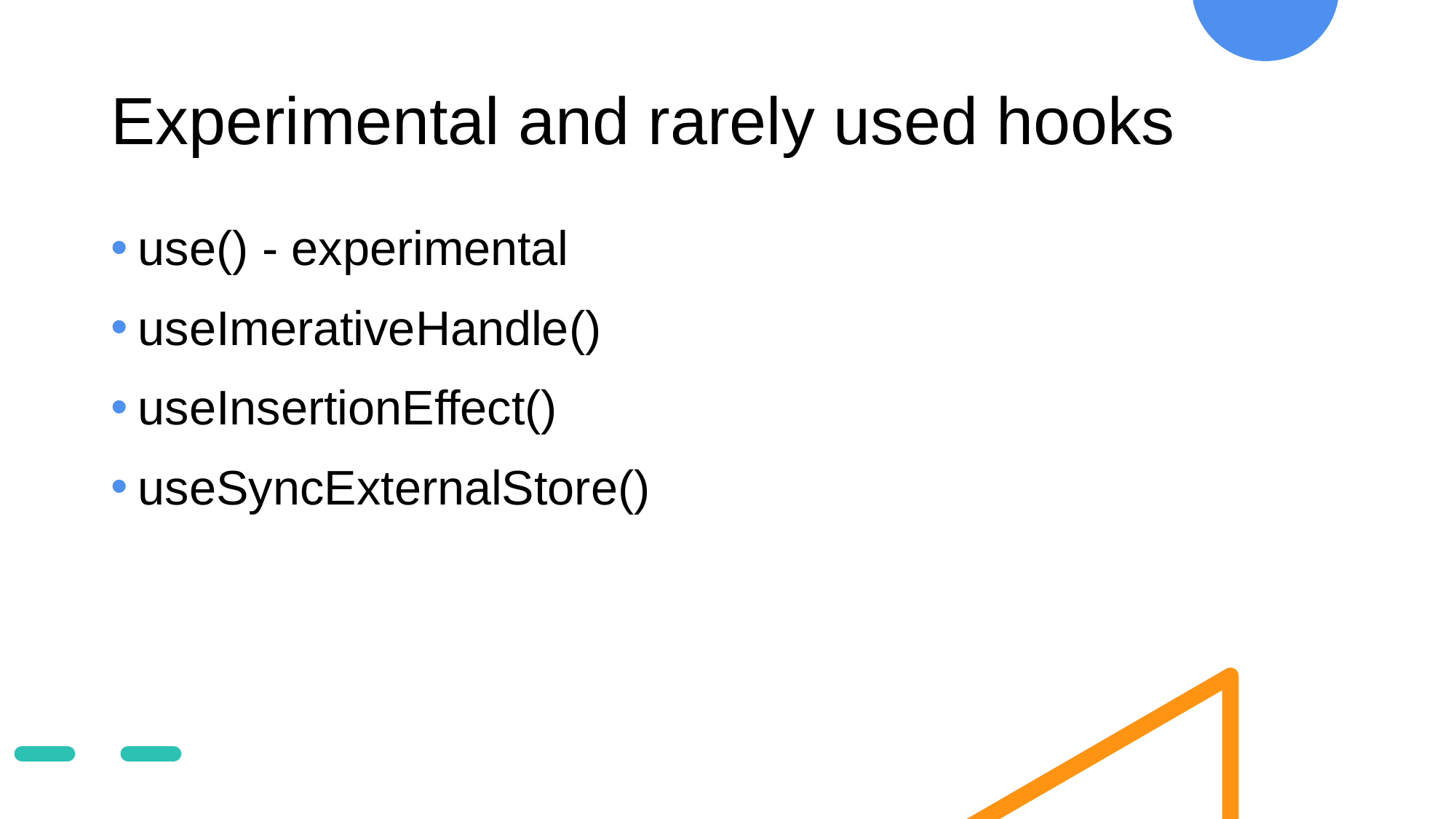

# Experimental and rarely used hooks
use() - experimental
useImerativeHandle()
useInsertionEffect()
useSyncExternalStore()